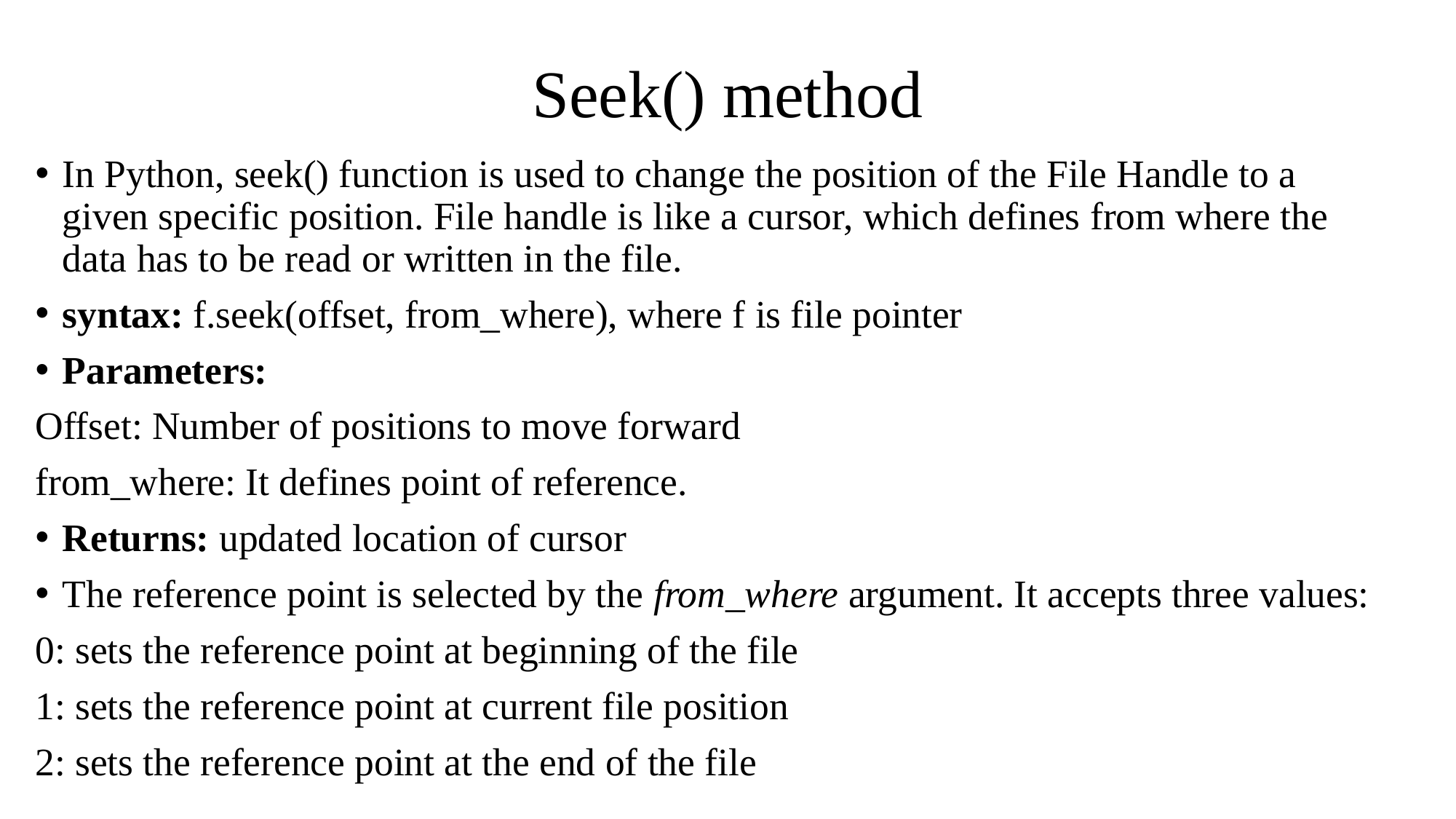

# Seek() method
In Python, seek() function is used to change the position of the File Handle to a given specific position. File handle is like a cursor, which defines from where the data has to be read or written in the file.
syntax: f.seek(offset, from_where), where f is file pointer
Parameters:
Offset: Number of positions to move forward
from_where: It defines point of reference.
Returns: updated location of cursor
The reference point is selected by the from_where argument. It accepts three values:
0: sets the reference point at beginning of the file
1: sets the reference point at current file position
2: sets the reference point at the end of the file